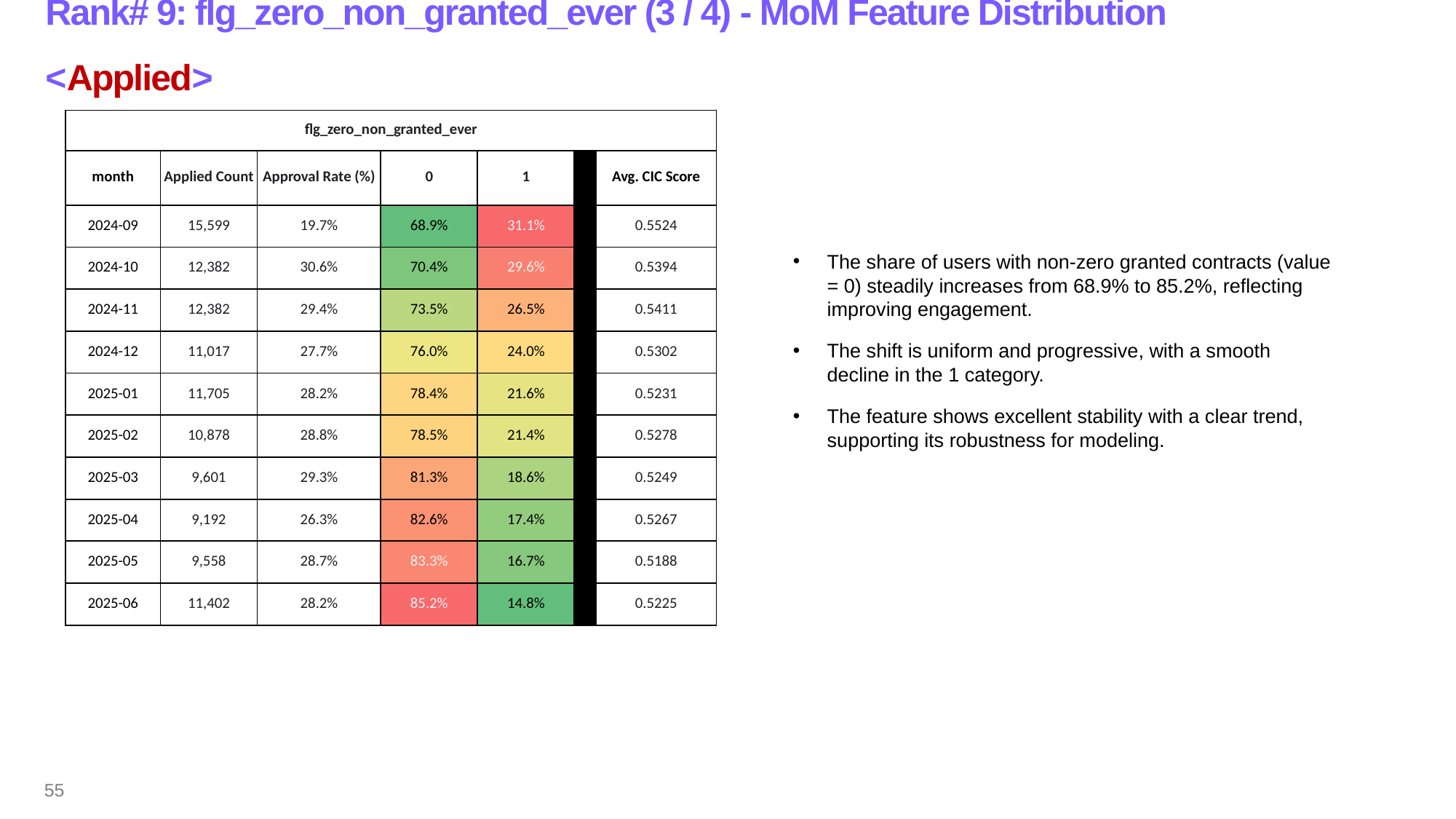

# Rank# 9: flg_zero_non_granted_ever (3 / 4) - MoM Feature Distribution <Applied>​

| flg\_zero\_non\_granted\_ever |  |  |  |  |  |  |
| --- | --- | --- | --- | --- | --- | --- |
| month | Applied Count | Approval Rate (%) | 0 | 1 |  | Avg. CIC Score |
| 2024-09 | 15,599 | 19.7% | 68.9% | 31.1% |  | 0.5524 |
| 2024-10 | 12,382 | 30.6% | 70.4% | 29.6% |  | 0.5394 |
| 2024-11 | 12,382 | 29.4% | 73.5% | 26.5% |  | 0.5411 |
| 2024-12 | 11,017 | 27.7% | 76.0% | 24.0% |  | 0.5302 |
| 2025-01 | 11,705 | 28.2% | 78.4% | 21.6% |  | 0.5231 |
| 2025-02 | 10,878 | 28.8% | 78.5% | 21.4% |  | 0.5278 |
| 2025-03 | 9,601 | 29.3% | 81.3% | 18.6% |  | 0.5249 |
| 2025-04 | 9,192 | 26.3% | 82.6% | 17.4% |  | 0.5267 |
| 2025-05 | 9,558 | 28.7% | 83.3% | 16.7% |  | 0.5188 |
| 2025-06 | 11,402 | 28.2% | 85.2% | 14.8% |  | 0.5225 |
The share of users with non-zero granted contracts (value = 0) steadily increases from 68.9% to 85.2%, reflecting improving engagement.
The shift is uniform and progressive, with a smooth decline in the 1 category.
The feature shows excellent stability with a clear trend, supporting its robustness for modeling.
55